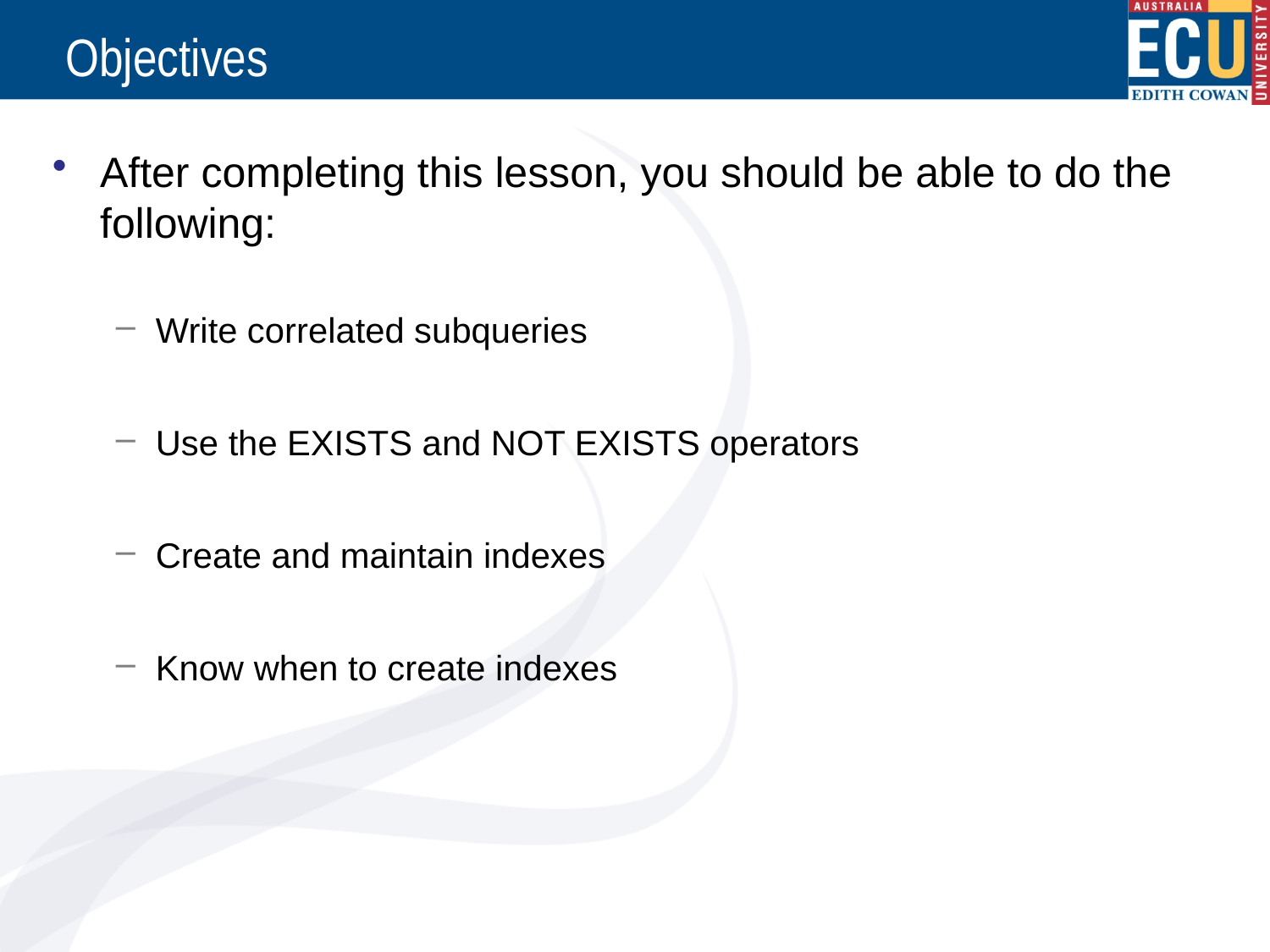

# Objectives
After completing this lesson, you should be able to do the following:

Write correlated subqueries

Use the EXISTS and NOT EXISTS operators

Create and maintain indexes

Know when to create indexes